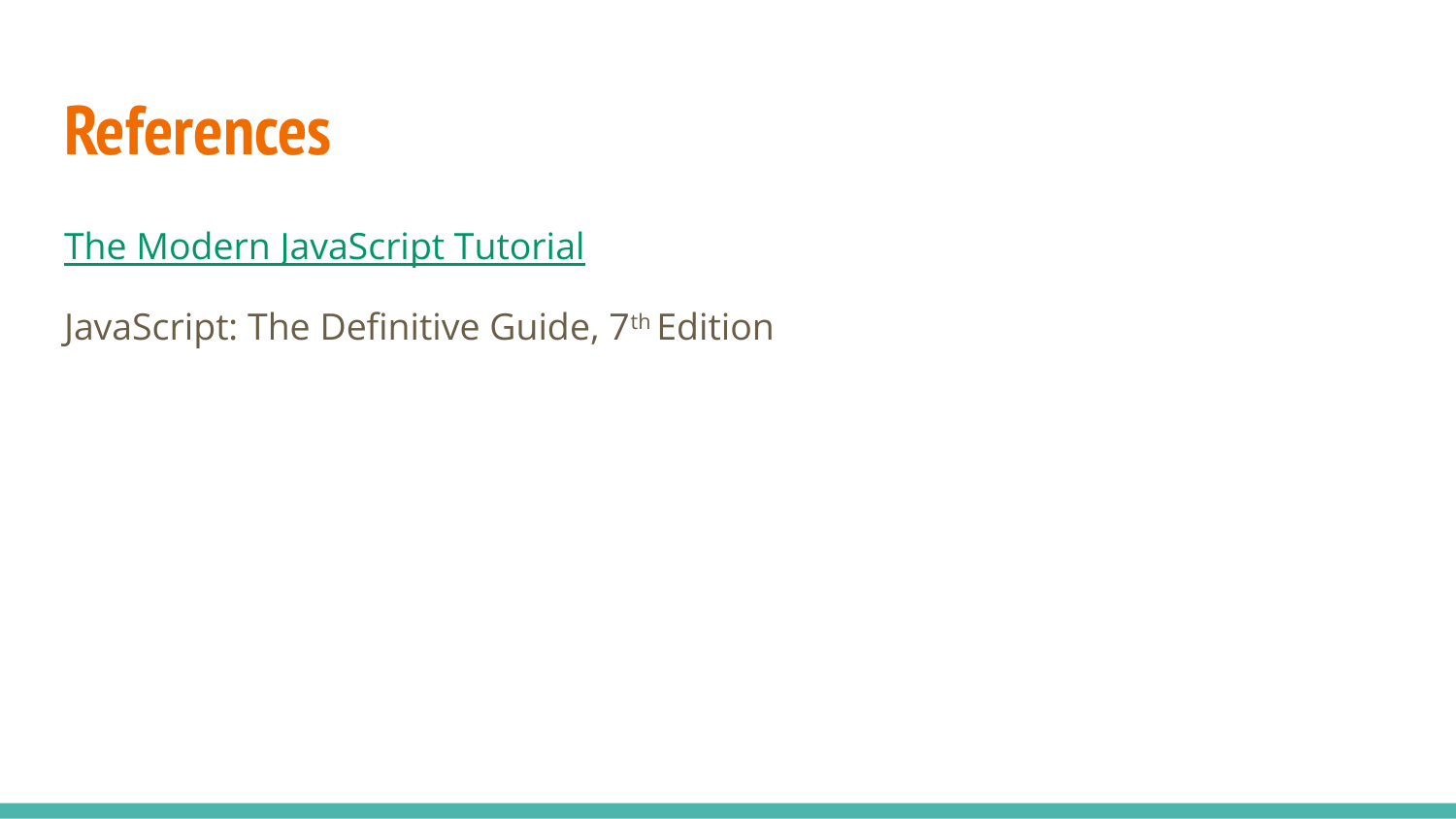

# References
The Modern JavaScript Tutorial
JavaScript: The Definitive Guide, 7th Edition